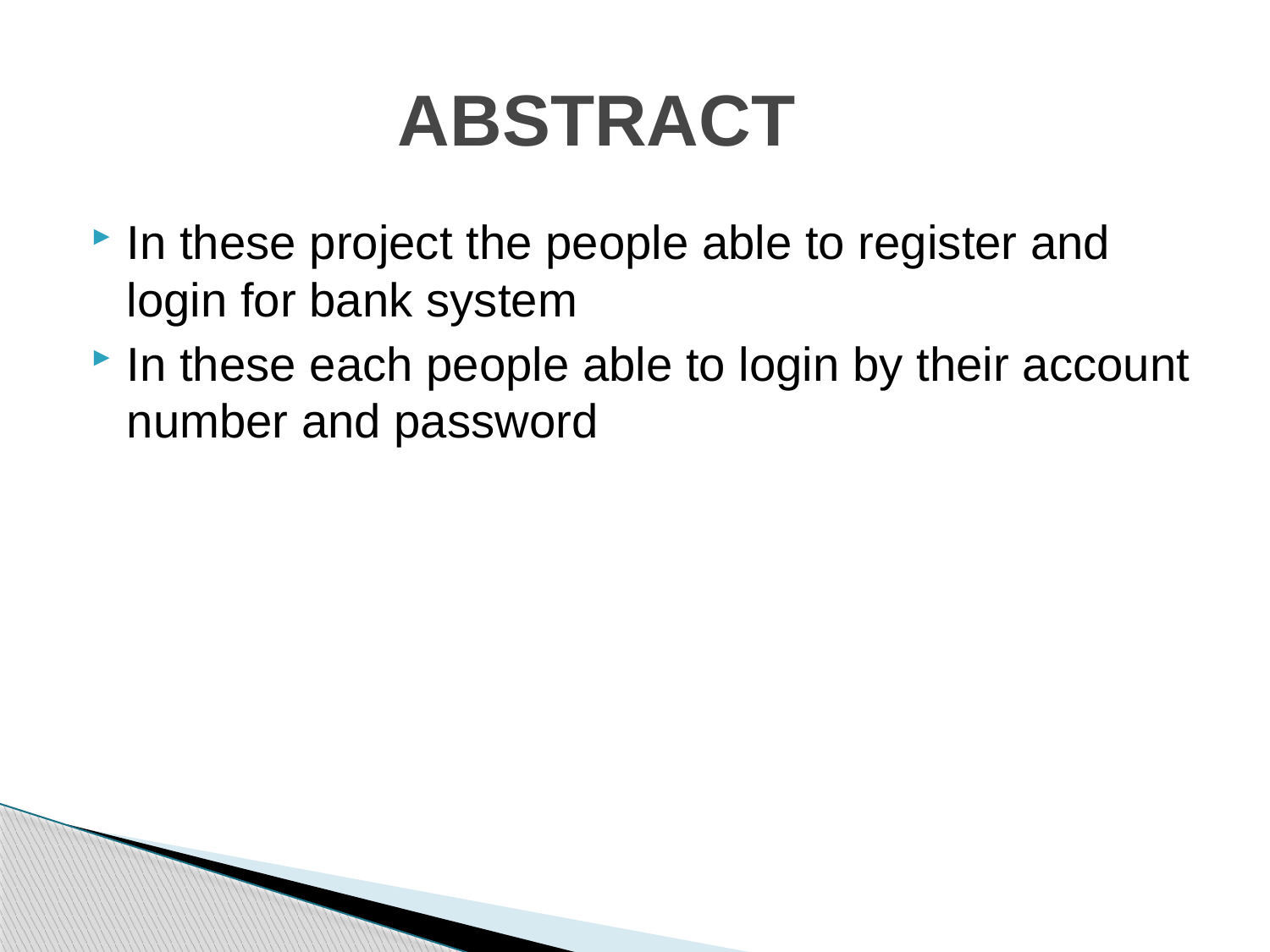

# ABSTRACT
In these project the people able to register and login for bank system
In these each people able to login by their account number and password